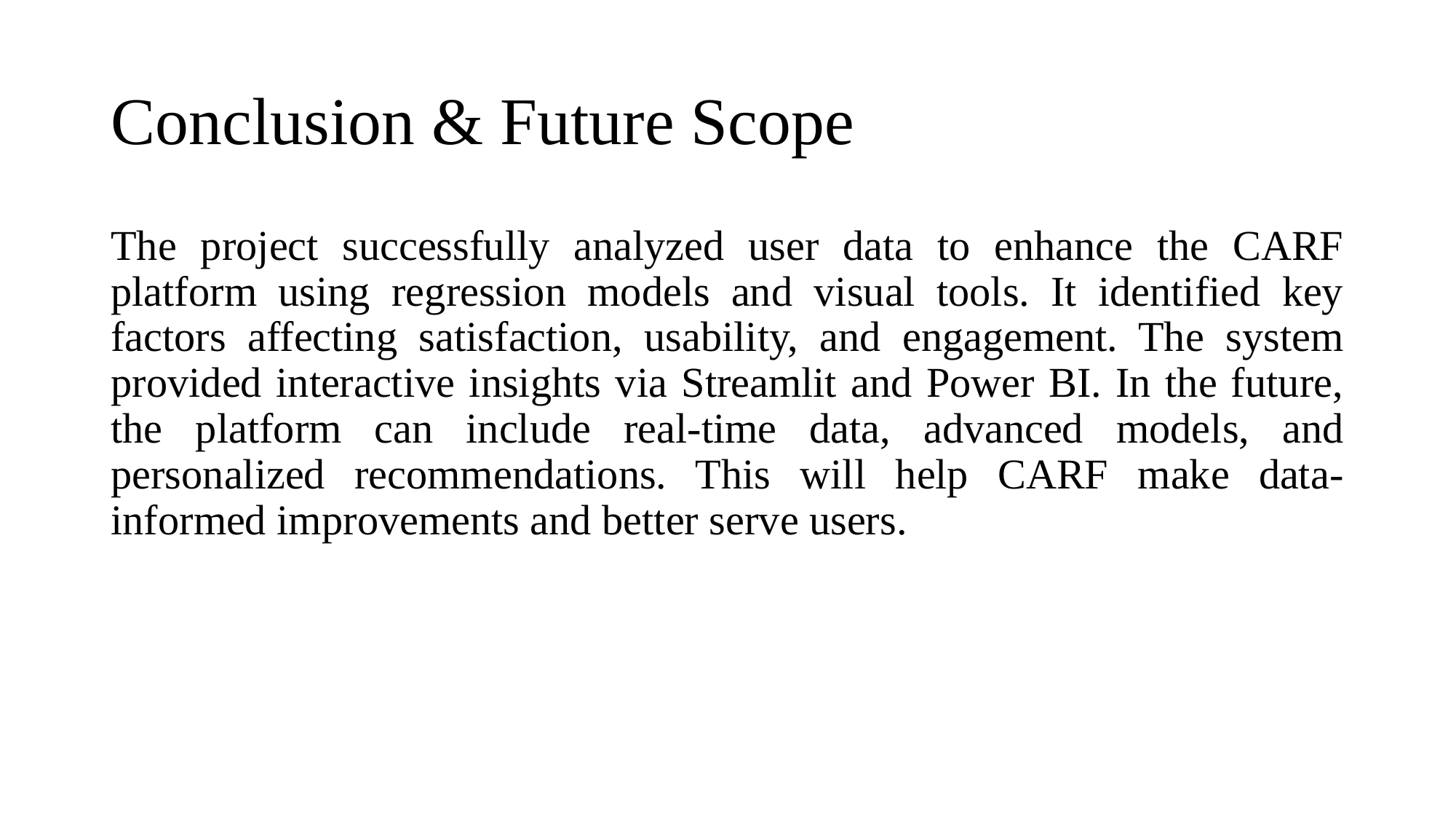

# Conclusion & Future Scope
The project successfully analyzed user data to enhance the CARF platform using regression models and visual tools. It identified key factors affecting satisfaction, usability, and engagement. The system provided interactive insights via Streamlit and Power BI. In the future, the platform can include real-time data, advanced models, and personalized recommendations. This will help CARF make data-informed improvements and better serve users.
6